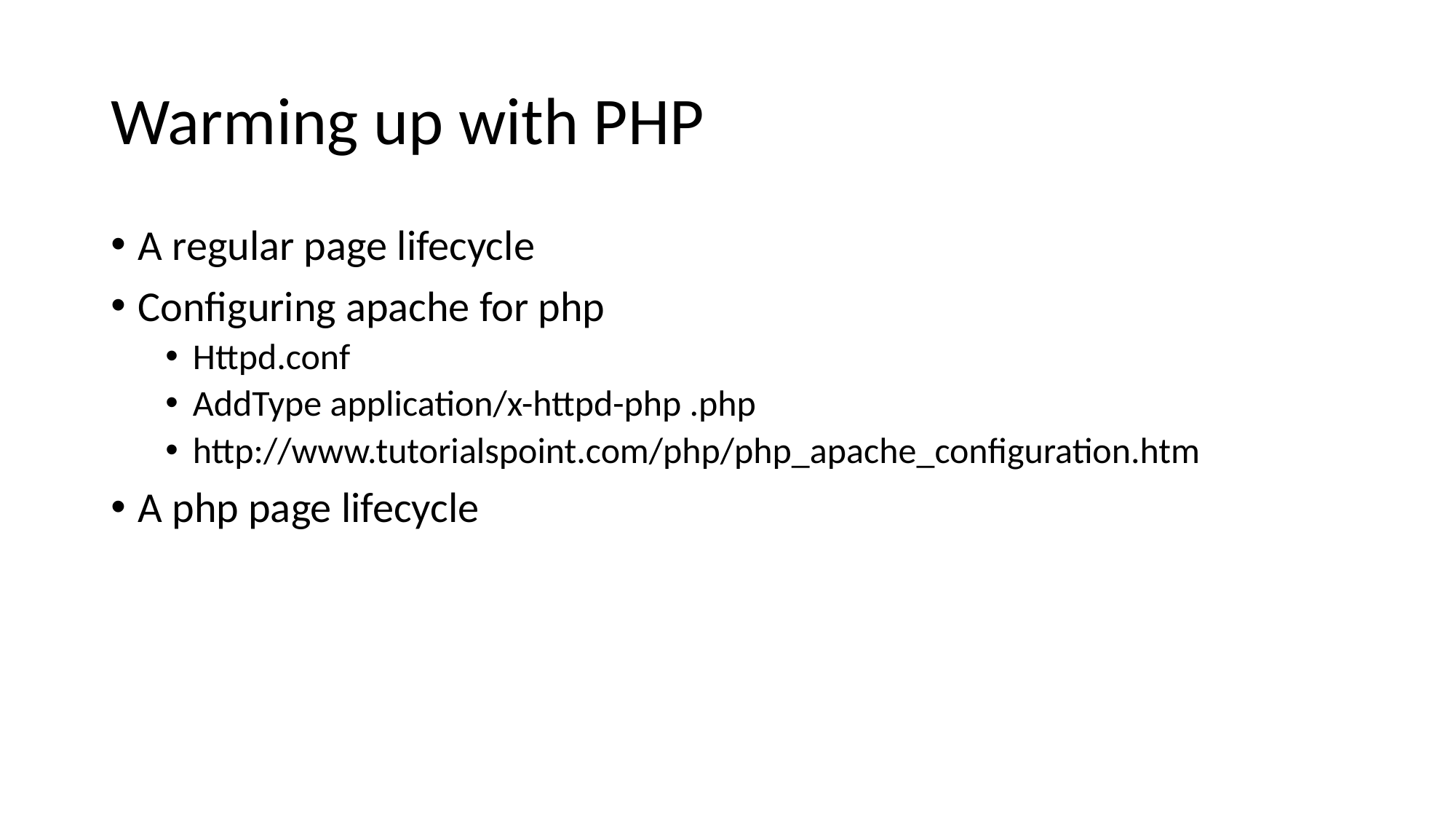

# Warming up with PHP
A regular page lifecycle
Configuring apache for php
Httpd.conf
AddType application/x-httpd-php .php
http://www.tutorialspoint.com/php/php_apache_configuration.htm
A php page lifecycle